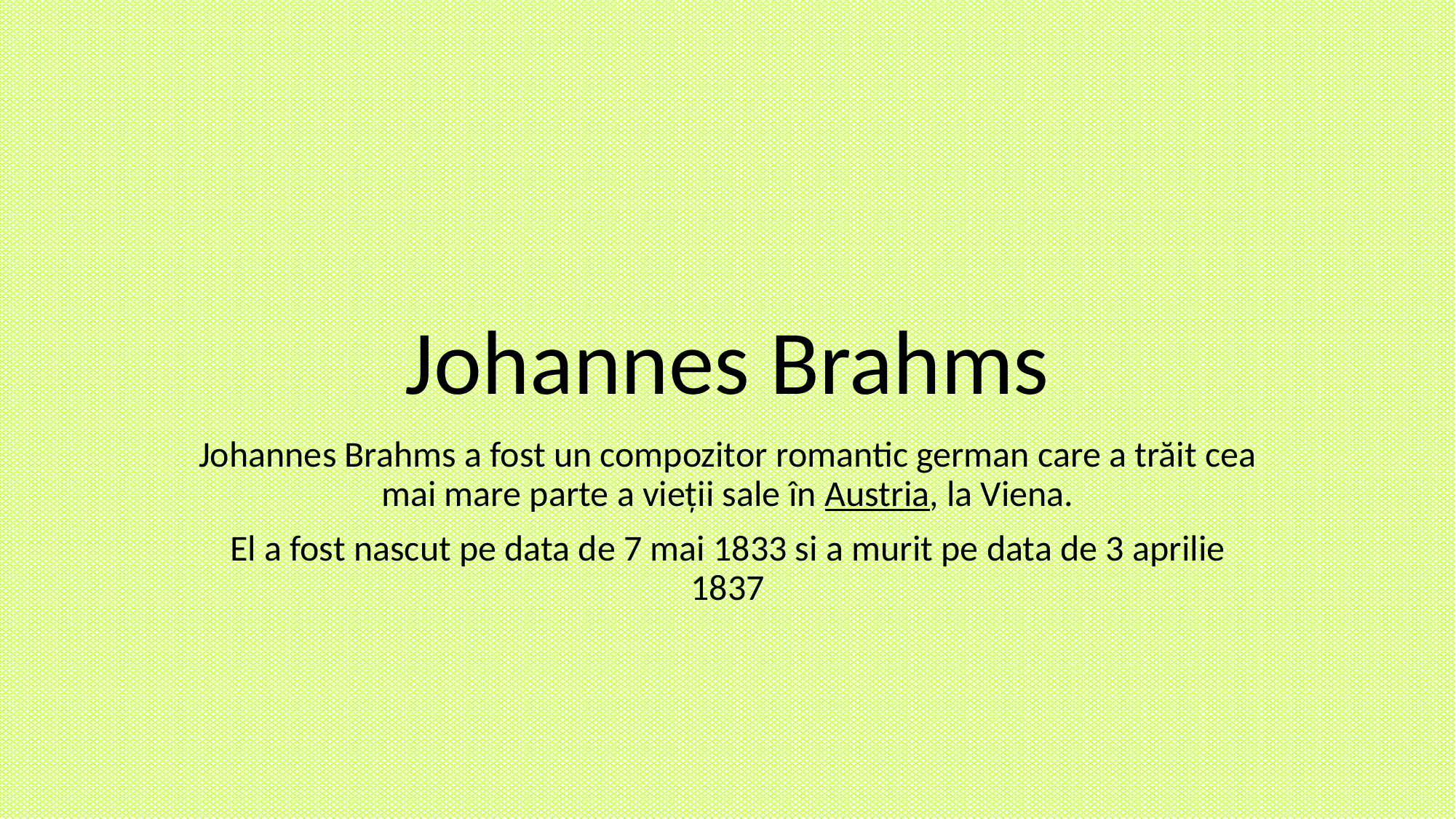

# Johannes Brahms
Johannes Brahms a fost un compozitor romantic german care a trăit cea mai mare parte a vieții sale în Austria, la Viena.
El a fost nascut pe data de 7 mai 1833 si a murit pe data de 3 aprilie 1837